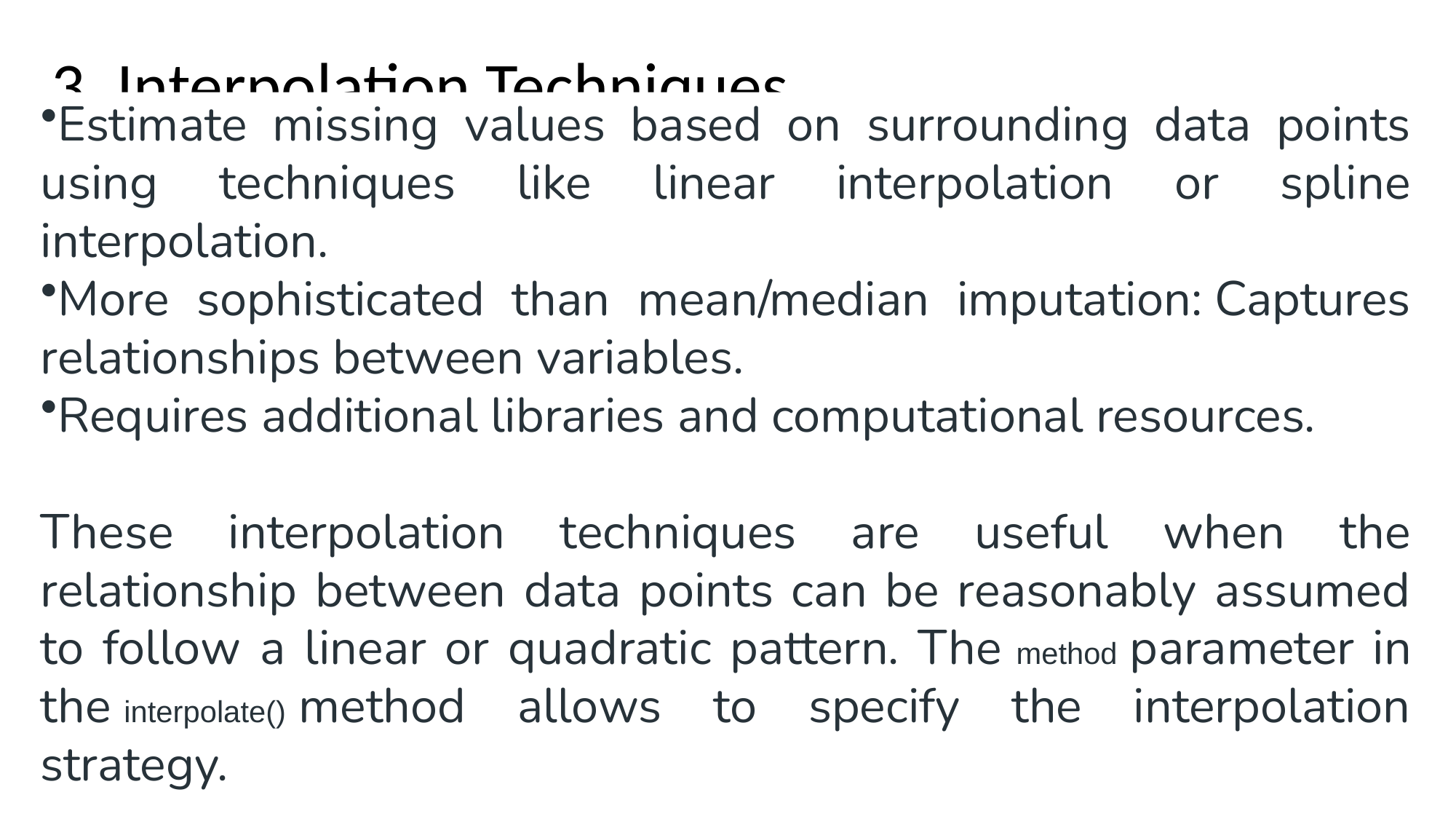

# 3. Interpolation Techniques
Estimate missing values based on surrounding data points using techniques like linear interpolation or spline interpolation.
More sophisticated than mean/median imputation: Captures relationships between variables.
Requires additional libraries and computational resources.

These interpolation techniques are useful when the relationship between data points can be reasonably assumed to follow a linear or quadratic pattern. The method parameter in the interpolate() method allows to specify the interpolation strategy.